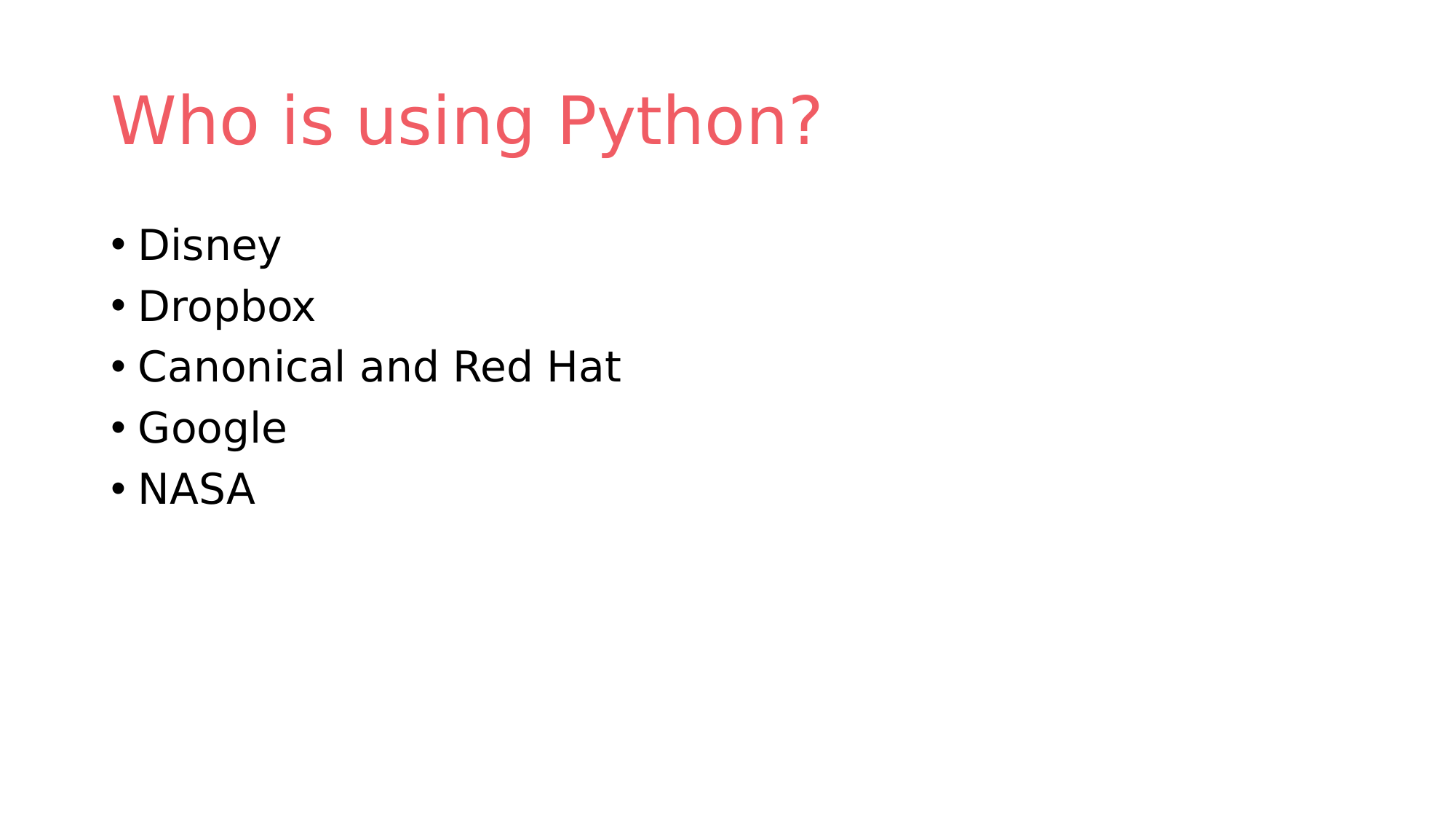

# Who is using Python?
Disney
Dropbox
Canonical and Red Hat
Google
NASA